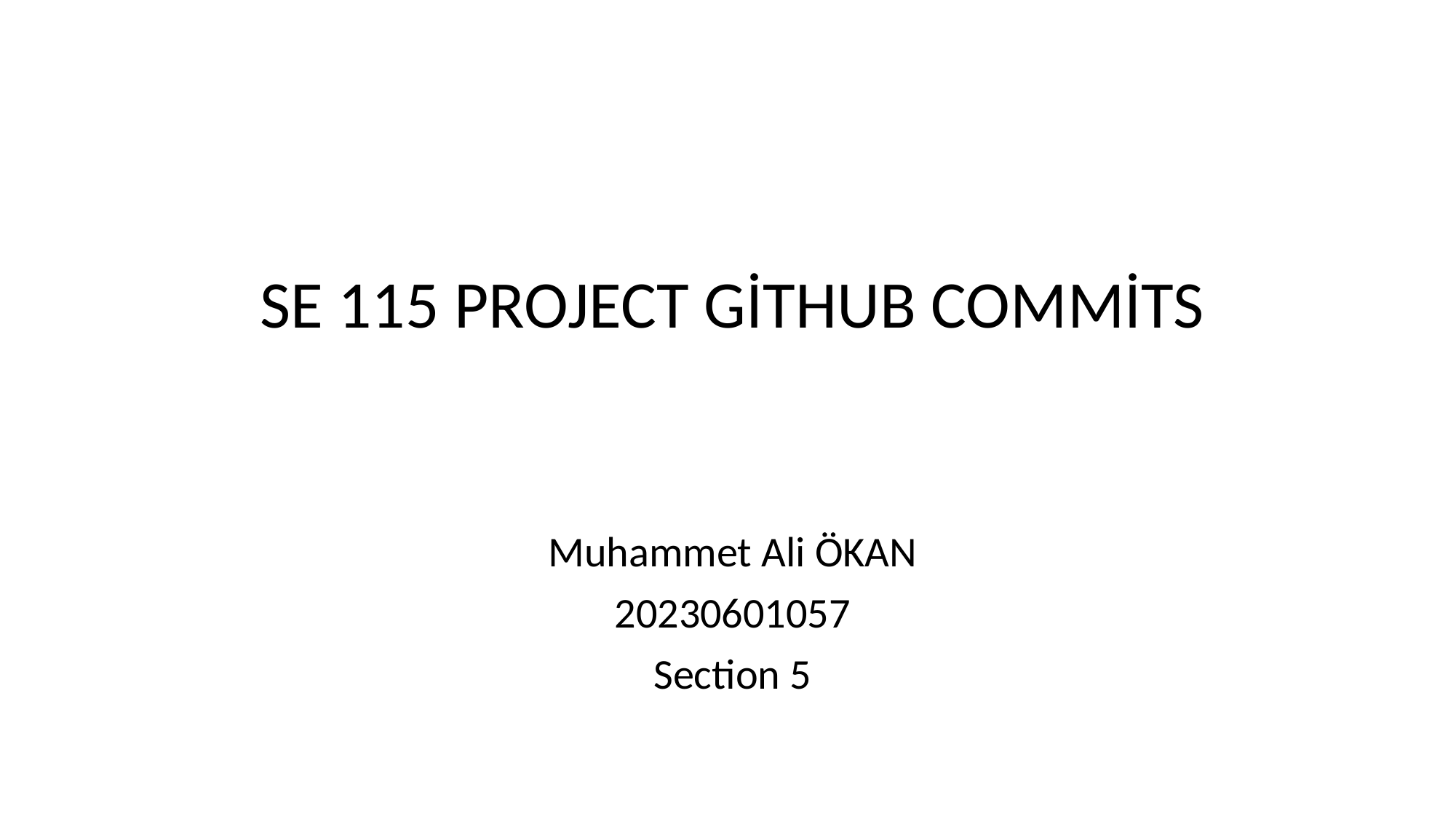

# SE 115 PROJECT GİTHUB COMMİTS
Muhammet Ali ÖKAN
20230601057
Section 5